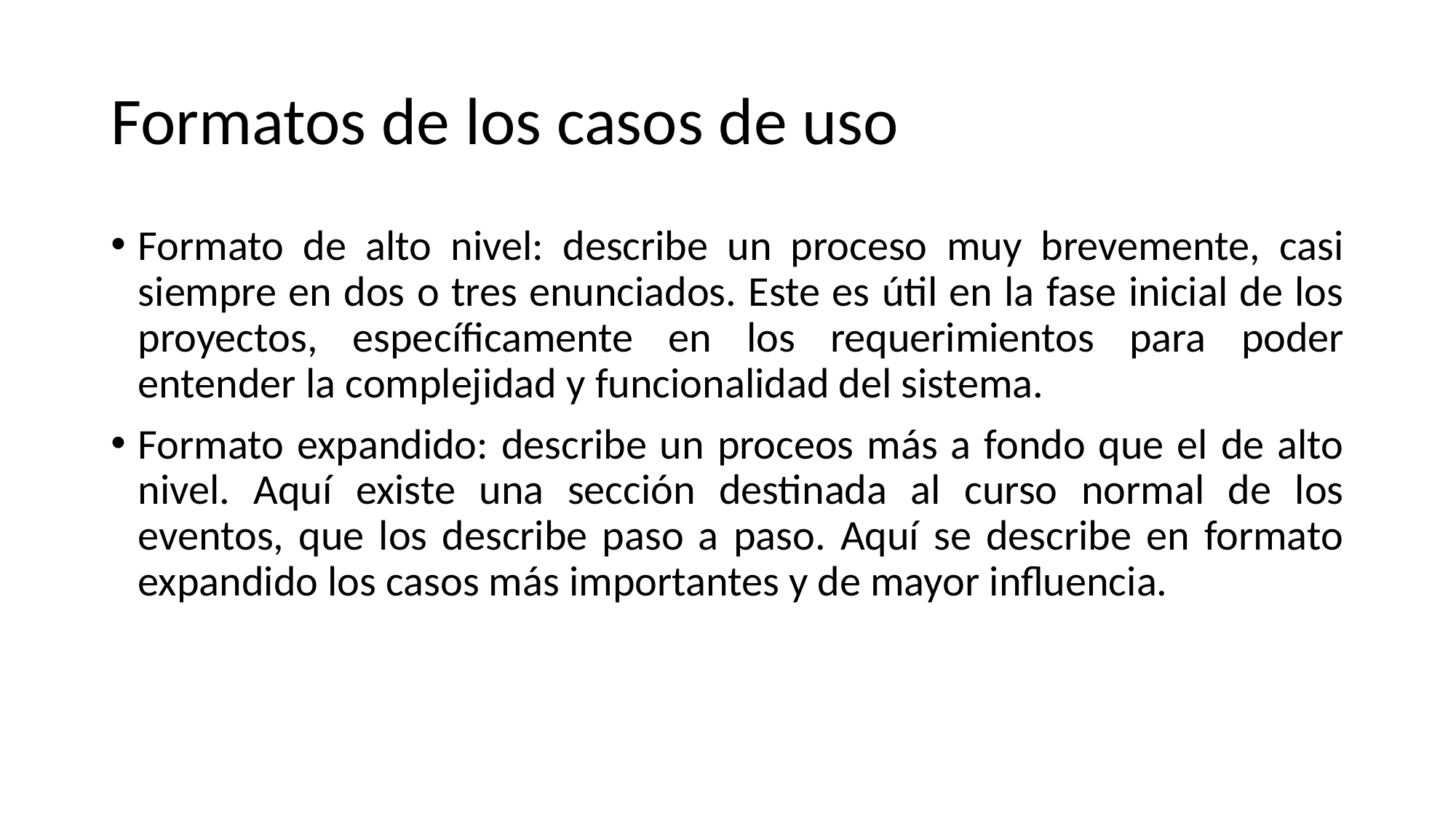

# Formatos de los casos de uso
Formato de alto nivel: describe un proceso muy brevemente, casi siempre en dos o tres enunciados. Este es útil en la fase inicial de los proyectos, específicamente en los requerimientos para poder entender la complejidad y funcionalidad del sistema.
Formato expandido: describe un proceos más a fondo que el de alto nivel. Aquí existe una sección destinada al curso normal de los eventos, que los describe paso a paso. Aquí se describe en formato expandido los casos más importantes y de mayor influencia.